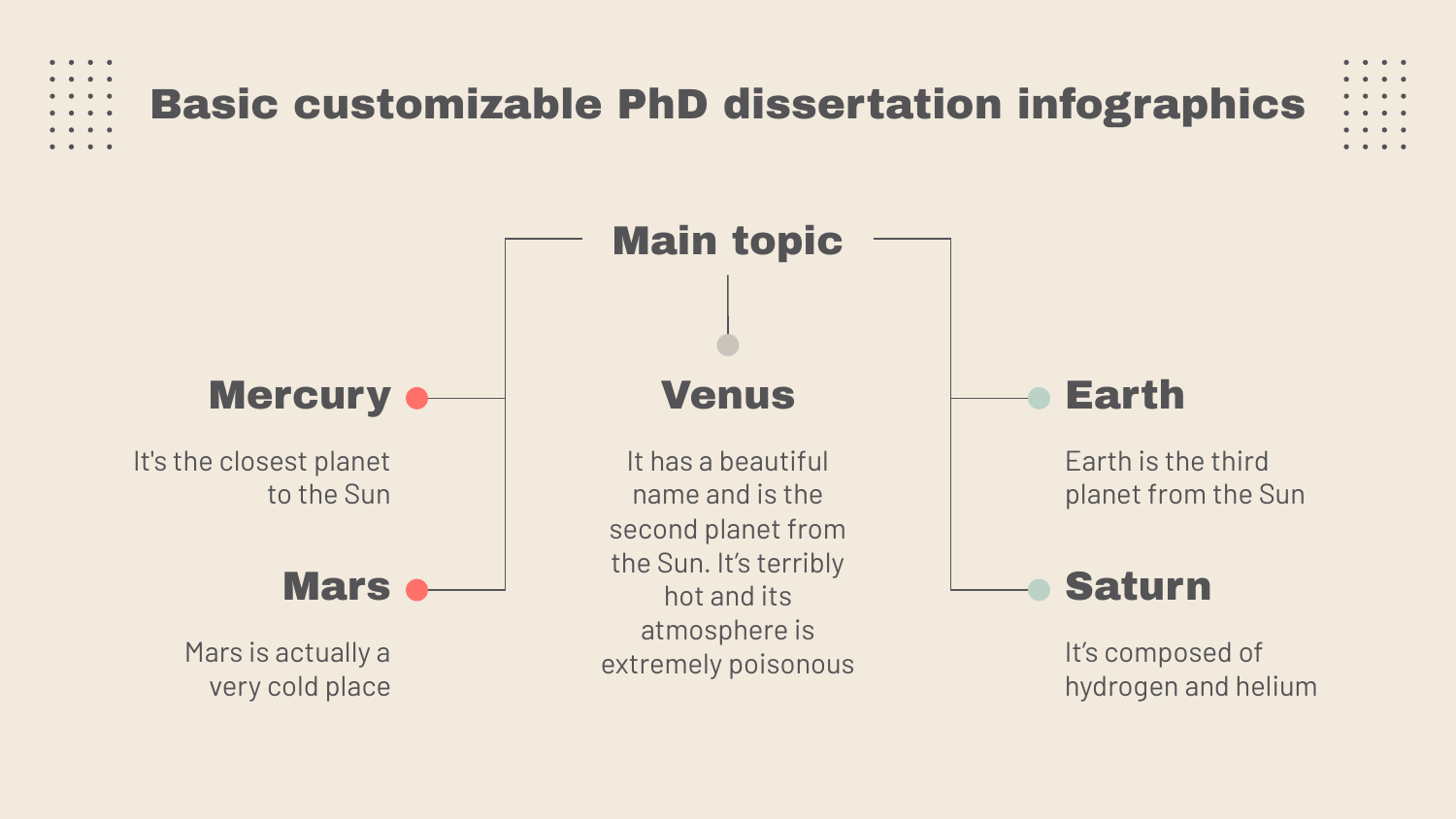

# Basic customizable PhD dissertation infographics
Main topic

Mercury
It's the closest planet to the Sun
Venus
It has a beautiful name and is the second planet from the Sun. It’s terribly hot and its atmosphere is extremely poisonous
Earth
Earth is the third planet from the Sun

Mars
Mars is actually a very cold place
Saturn
It’s composed of hydrogen and helium